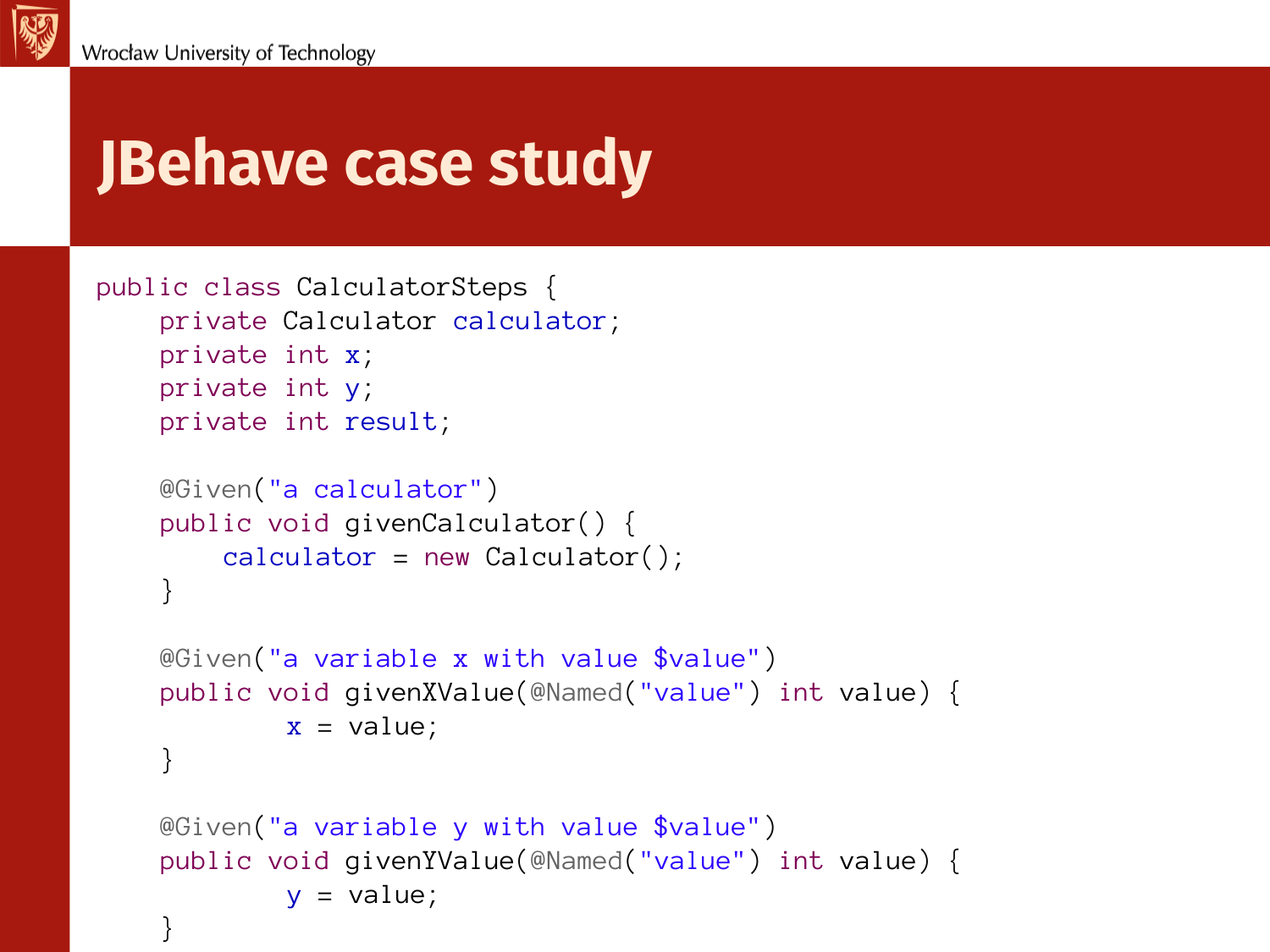

# JBehave case study
public class CalculatorSteps {
private Calculator calculator;
private int x;
private int y;
private int result;

@Given("a calculator")
public void givenCalculator() {
calculator = new Calculator();
}

@Given("a variable x with value $value")
public void givenXValue(@Named("value") int value) {
	x = value;
}

@Given("a variable y with value $value")
public void givenYValue(@Named("value") int value) {
	y = value;
}